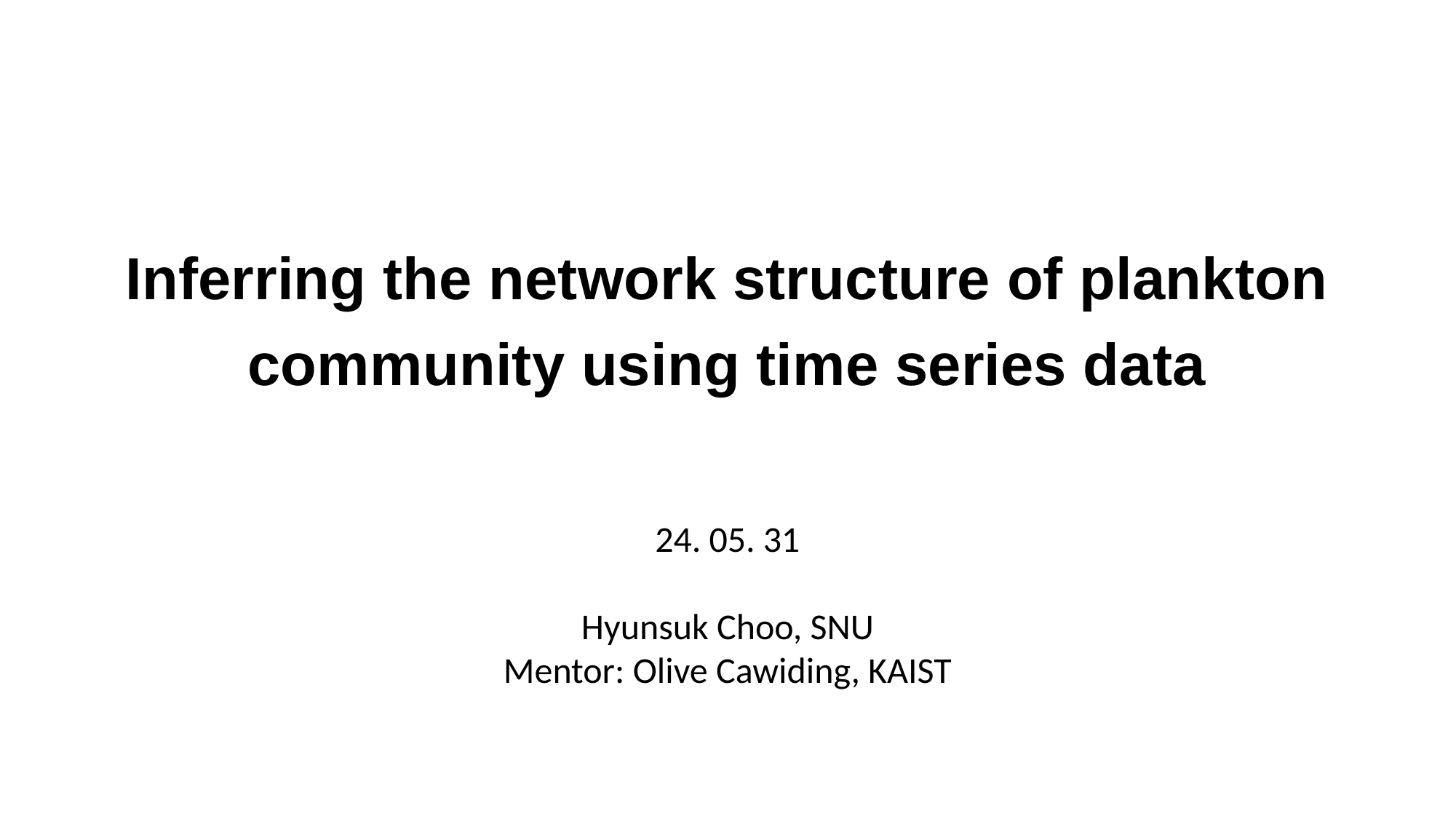

# Inferring the network structure of plankton community using time series data
24. 05. 31

Hyunsuk Choo, SNU
Mentor: Olive Cawiding, KAIST